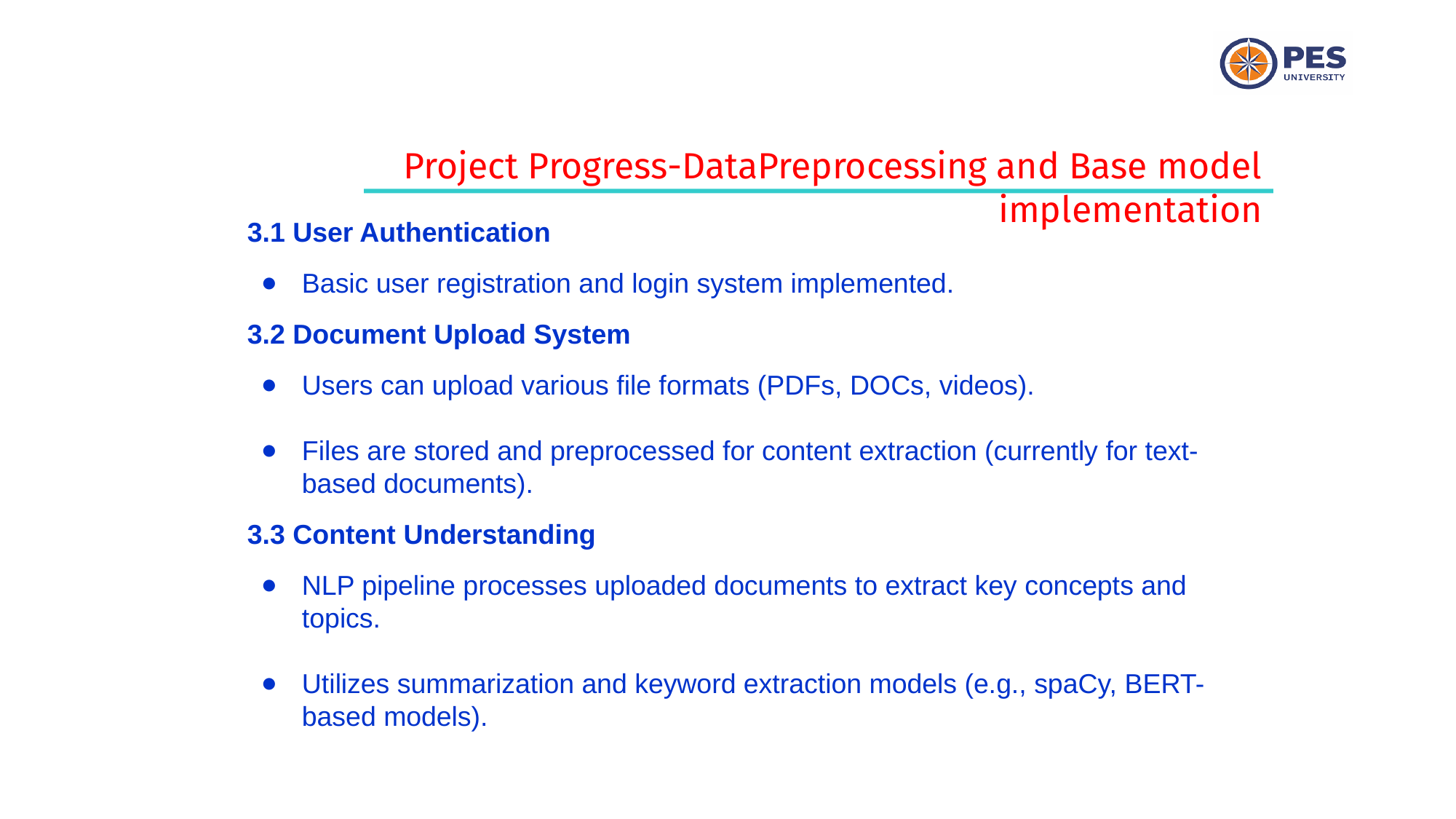

Project Progress-DataPreprocessing and Base model implementation

3.1 User Authentication
Basic user registration and login system implemented.
3.2 Document Upload System
Users can upload various file formats (PDFs, DOCs, videos).
Files are stored and preprocessed for content extraction (currently for text-based documents).
3.3 Content Understanding
NLP pipeline processes uploaded documents to extract key concepts and topics.
Utilizes summarization and keyword extraction models (e.g., spaCy, BERT-based models).